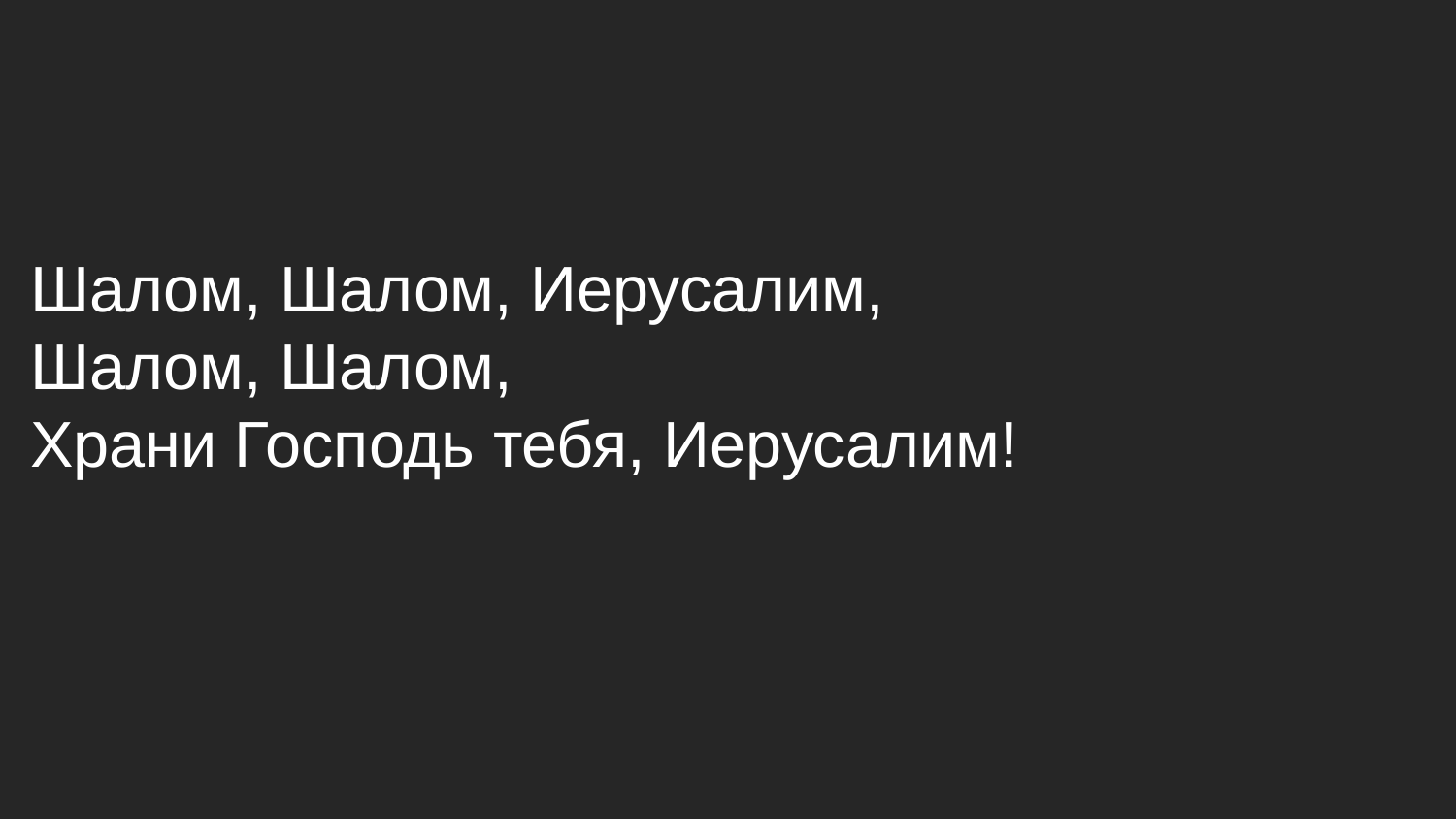

# Шалом, Шалом, Иерусалим, Шалом, Шалом, Храни Господь тебя, Иерусалим!